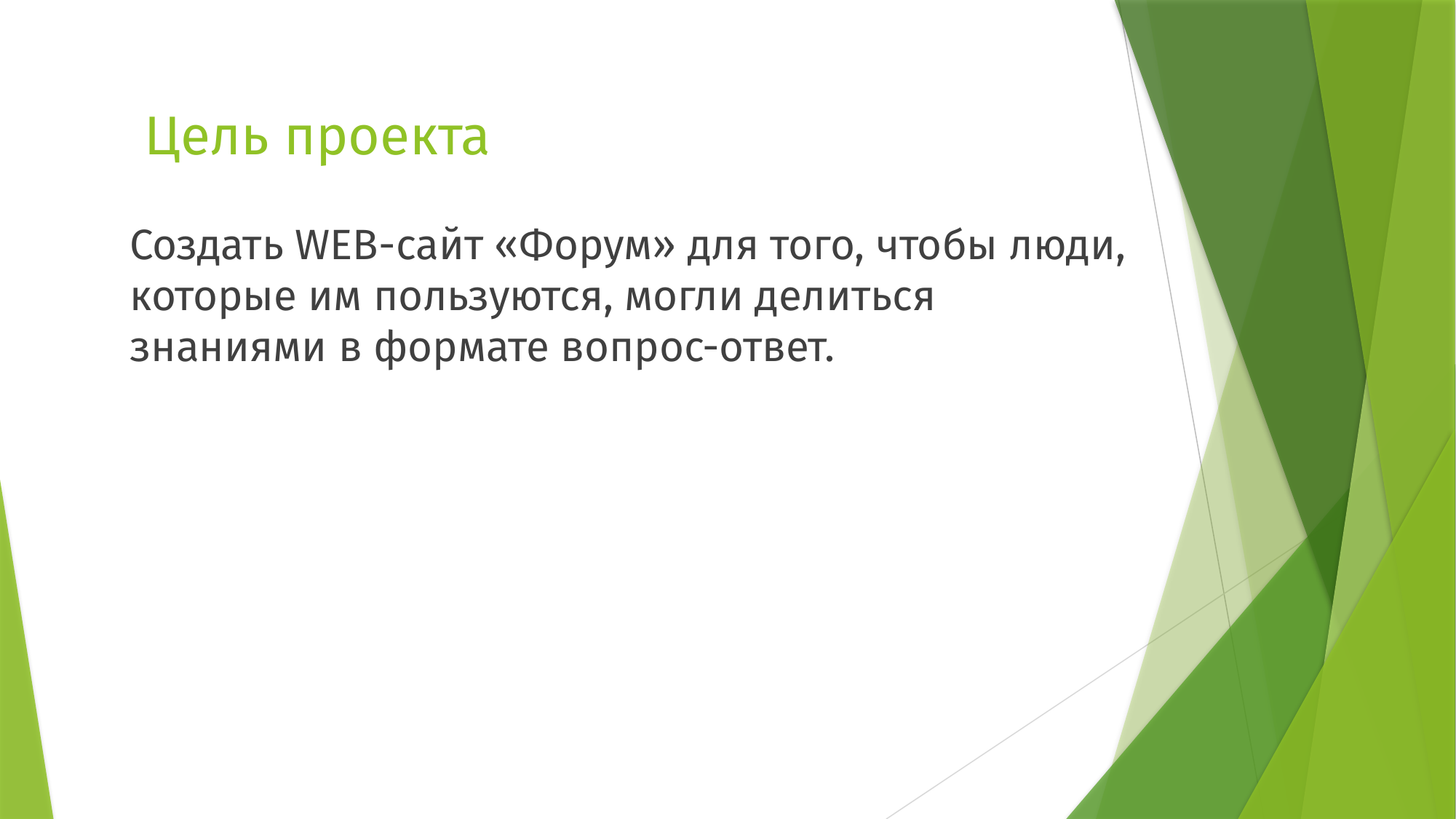

# Цель проекта
Создать WEB-сайт «Форум» для того, чтобы люди, которые им пользуются, могли делиться знаниями в формате вопрос-ответ.